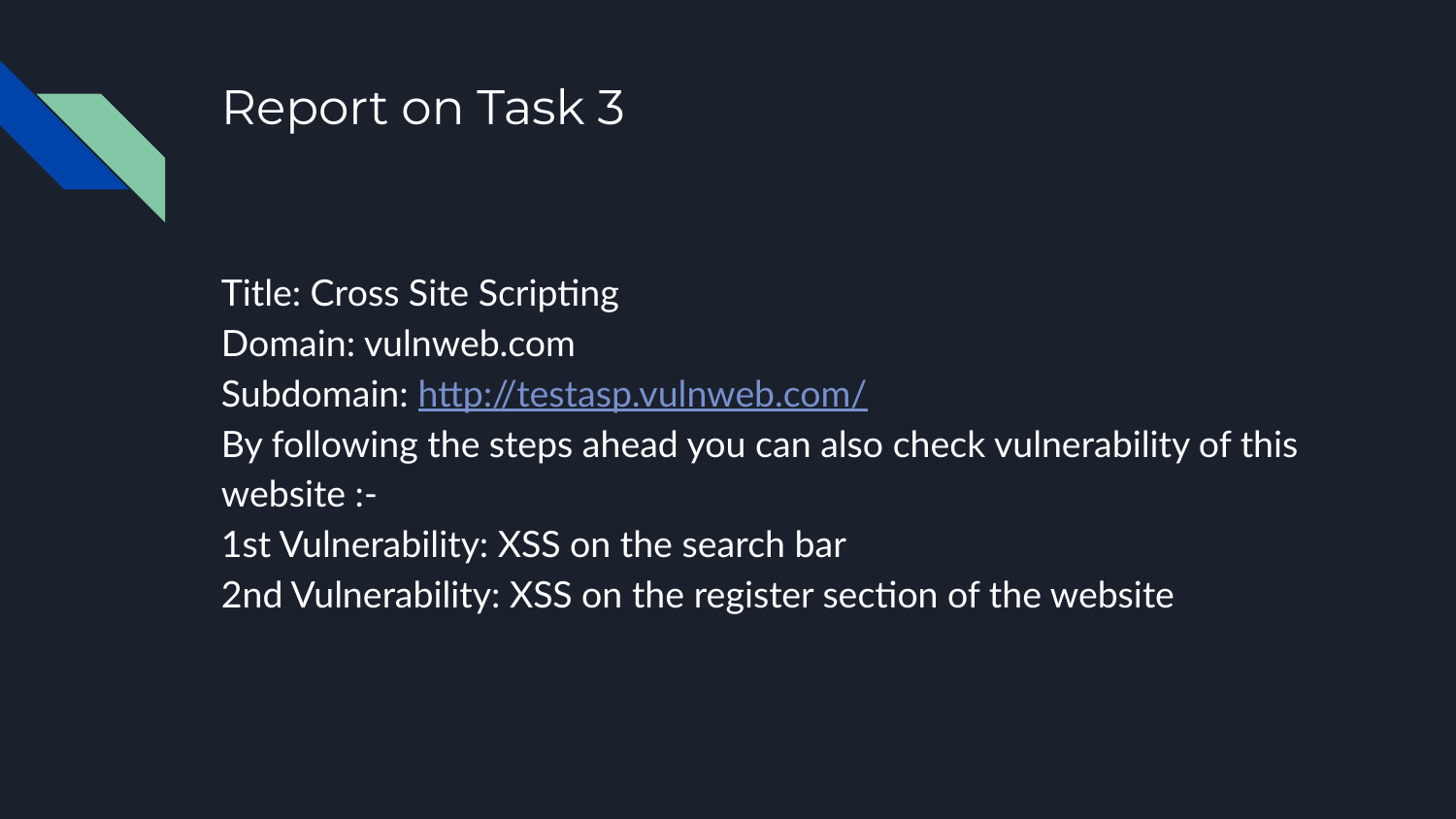

# Report on Task 3
Title: Cross Site Scripting
Domain: vulnweb.com
Subdomain: http://testasp.vulnweb.com/
By following the steps ahead you can also check vulnerability of this website :-
1st Vulnerability: XSS on the search bar
2nd Vulnerability: XSS on the register section of the website